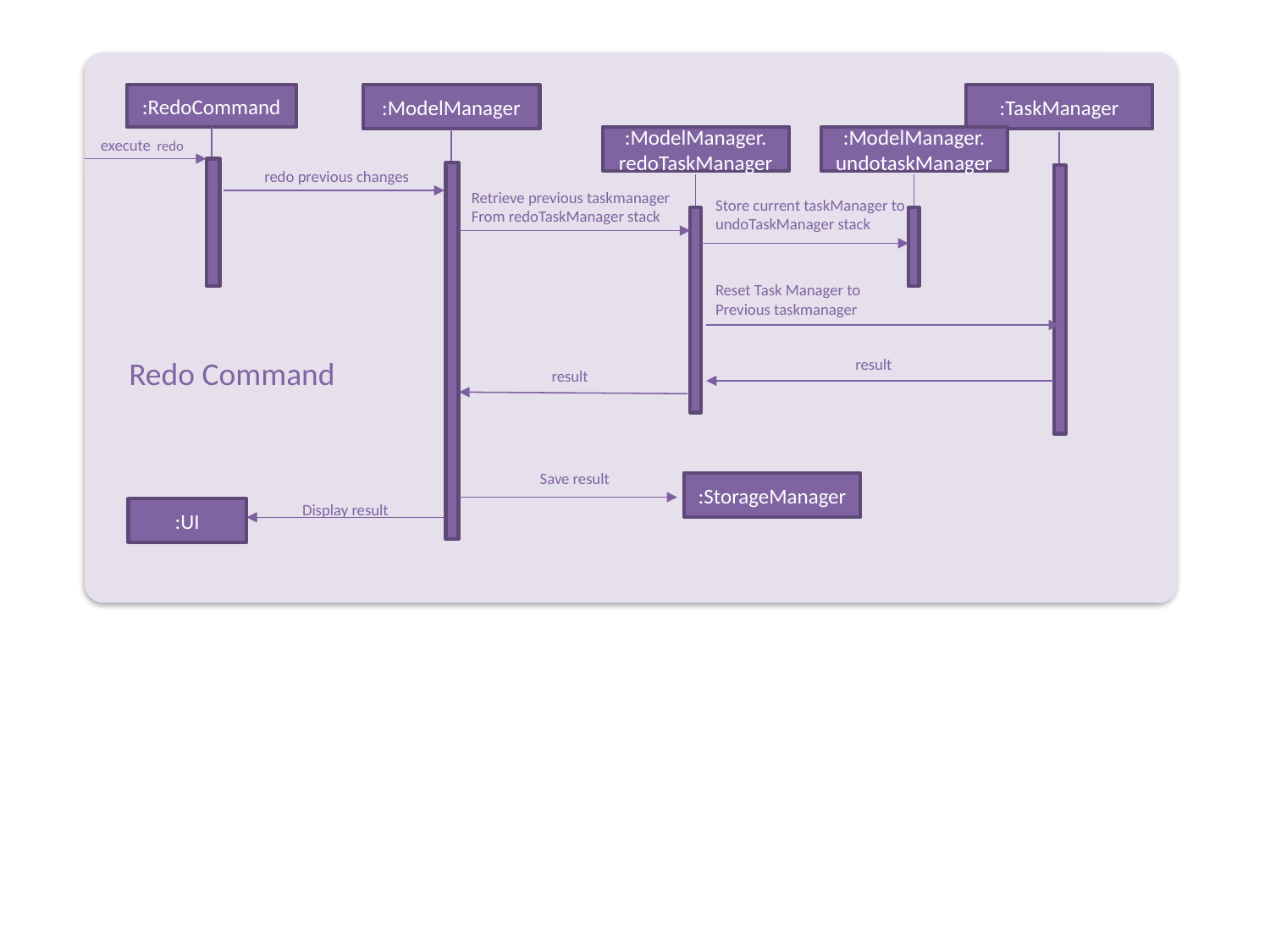

:RedoCommand
:ModelManager
:TaskManager
:ModelManager.
redoTaskManager
:ModelManager.
undotaskManager
execute  redo

redo previous changes

Retrieve previous taskmanager
From redoTaskManager stack
Store current taskManager to undoTaskManager stack

Reset Task Manager to
Previous taskmanager
Redo Command
result
result
Save result
:StorageManager
Display result
:UI